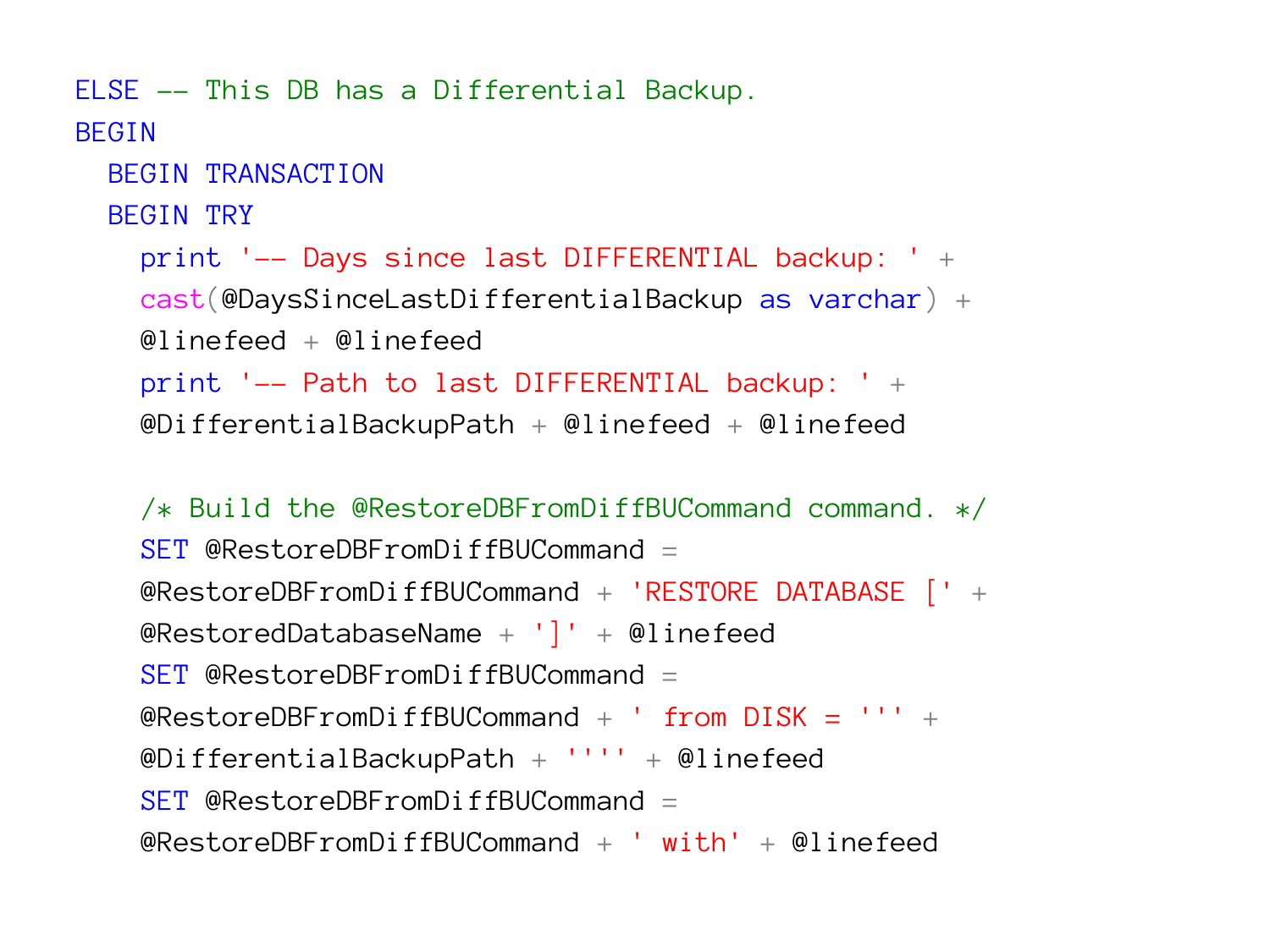

ELSE -- This DB has a Differential Backup.
BEGIN
  BEGIN TRANSACTION
  BEGIN TRY
    print '-- Days since last DIFFERENTIAL backup: ' +
    cast(@DaysSinceLastDifferentialBackup as varchar) +
    @linefeed + @linefeed
    print '-- Path to last DIFFERENTIAL backup: ' +
    @DifferentialBackupPath + @linefeed + @linefeed

    /* Build the @RestoreDBFromDiffBUCommand command. */
    SET @RestoreDBFromDiffBUCommand =
    @RestoreDBFromDiffBUCommand + 'RESTORE DATABASE [' +
    @RestoredDatabaseName + ']' + @linefeed
    SET @RestoreDBFromDiffBUCommand =
    @RestoreDBFromDiffBUCommand + ' from DISK = ''' +
    @DifferentialBackupPath + '''' + @linefeed
    SET @RestoreDBFromDiffBUCommand =
    @RestoreDBFromDiffBUCommand + ' with' + @linefeed